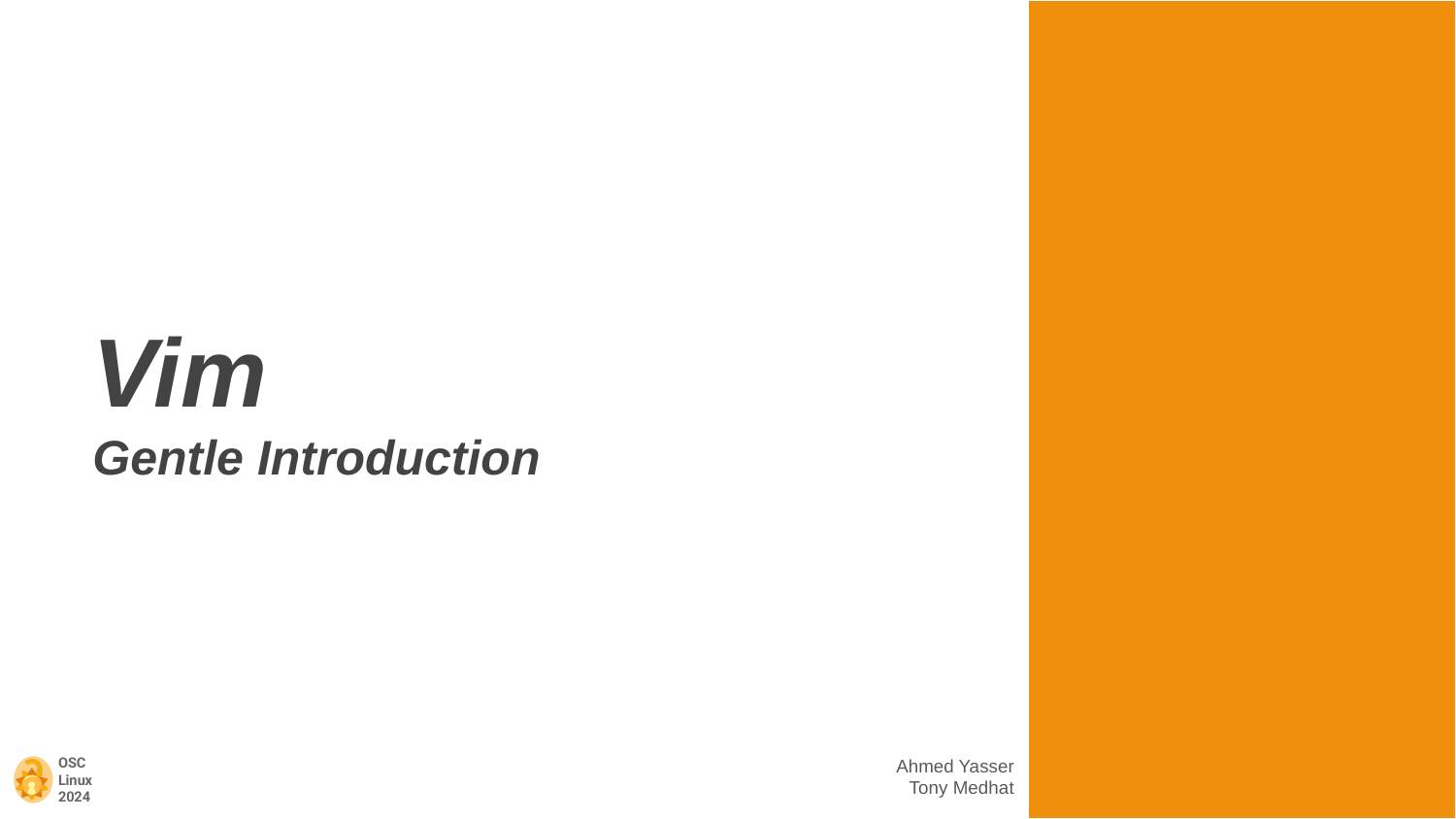

# Vim
Gentle Introduction
Ahmed Yasser
Tony Medhat